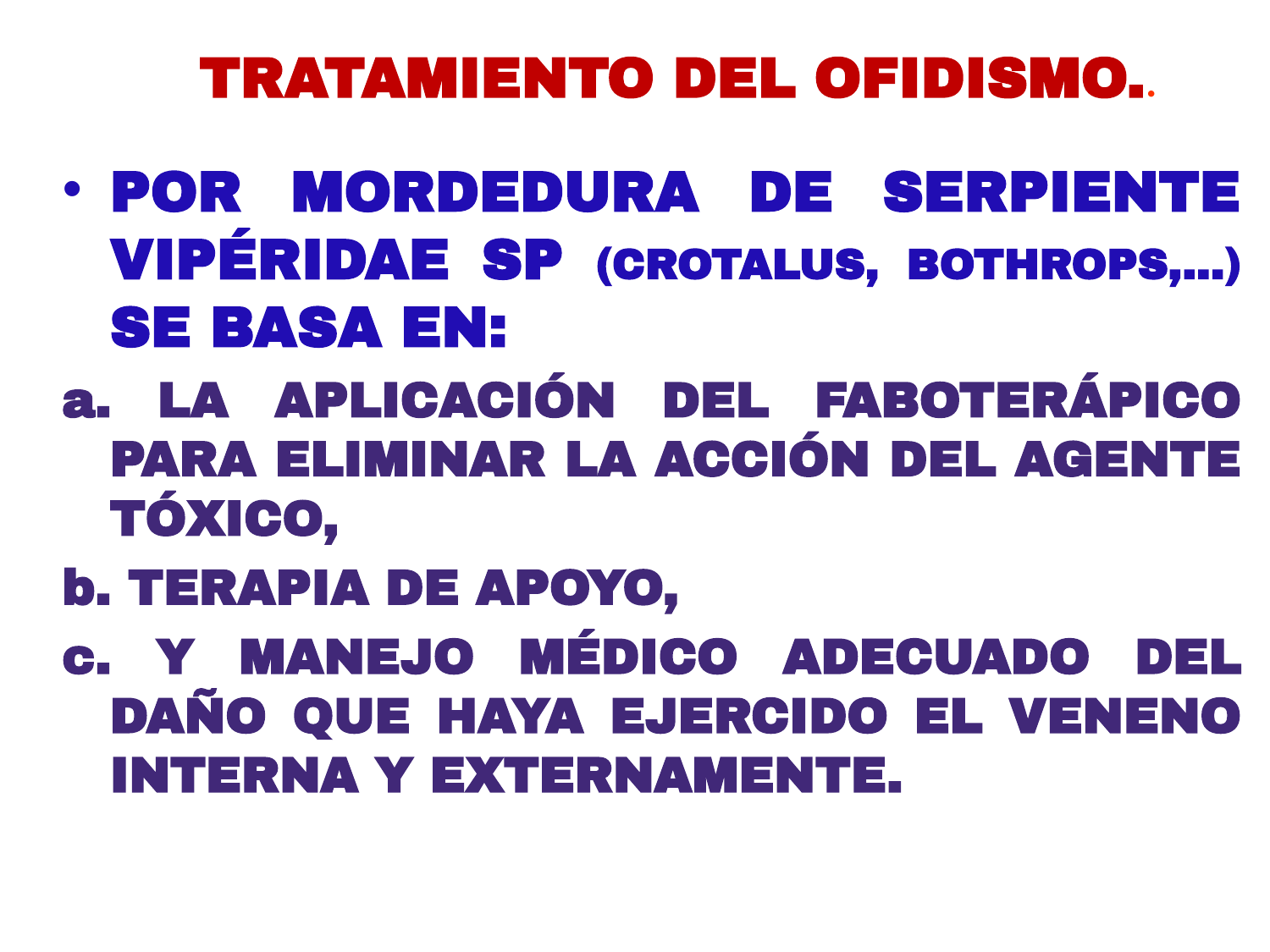

# TRATAMIENTO DEL OFIDISMO..
POR MORDEDURA DE SERPIENTE VIPÉRIDAE SP (CROTALUS, BOTHROPS,...) SE BASA EN:
a. LA APLICACIÓN DEL FABOTERÁPICO PARA ELIMINAR LA ACCIÓN DEL AGENTE TÓXICO,
b. TERAPIA DE APOYO,
c. Y MANEJO MÉDICO ADECUADO DEL DAÑO QUE HAYA EJERCIDO EL VENENO INTERNA Y EXTERNAMENTE.